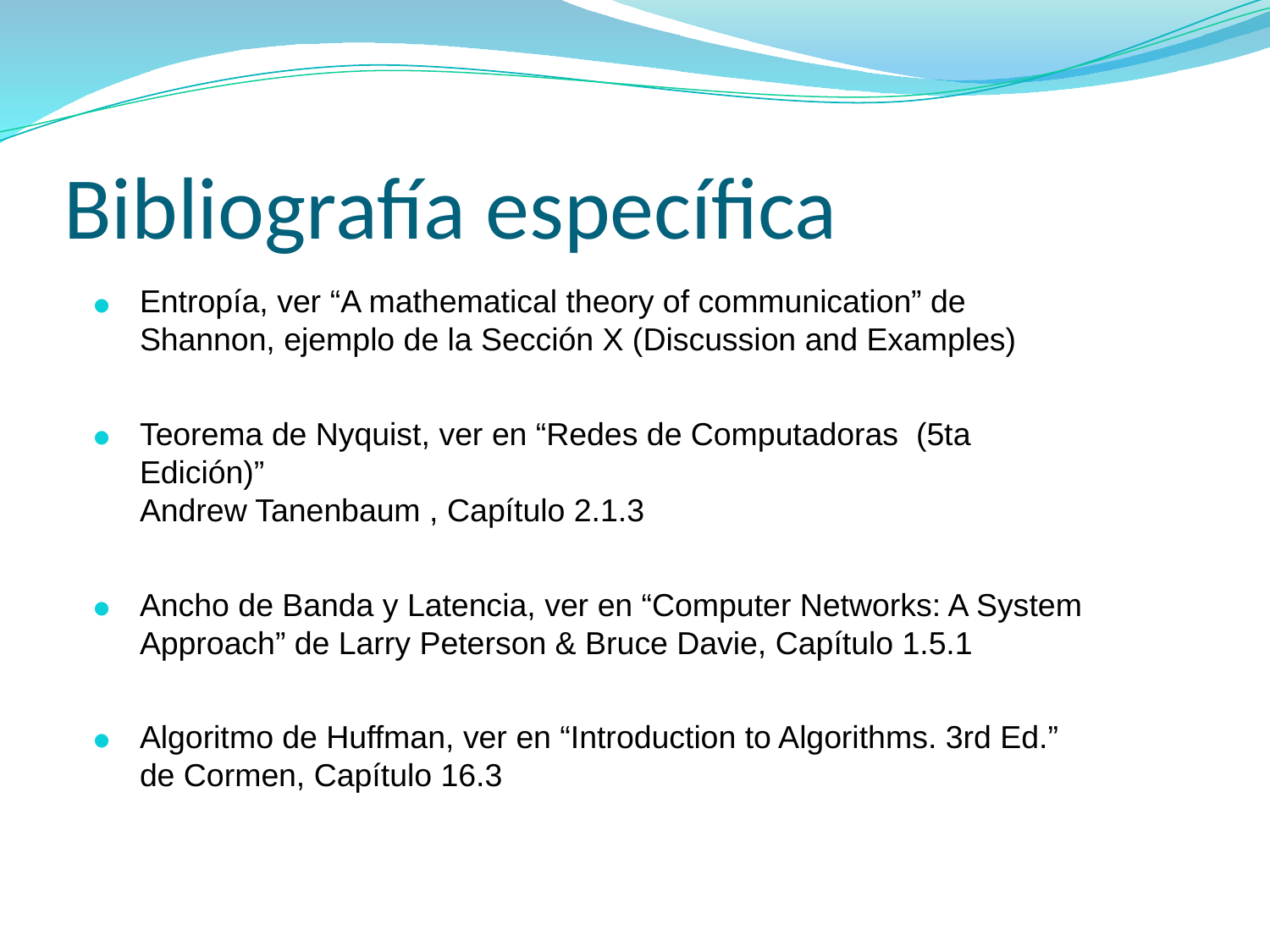

# Bibliografía específica
Entropía, ver “A mathematical theory of communication” de Shannon, ejemplo de la Sección X (Discussion and Examples)

Teorema de Nyquist, ver en “Redes de Computadoras  (5ta Edición)”
Andrew Tanenbaum , Capítulo 2.1.3

Ancho de Banda y Latencia, ver en “Computer Networks: A System Approach” de Larry Peterson & Bruce Davie, Capítulo 1.5.1

Algoritmo de Huffman, ver en “Introduction to Algorithms. 3rd Ed.” de Cormen, Capítulo 16.3